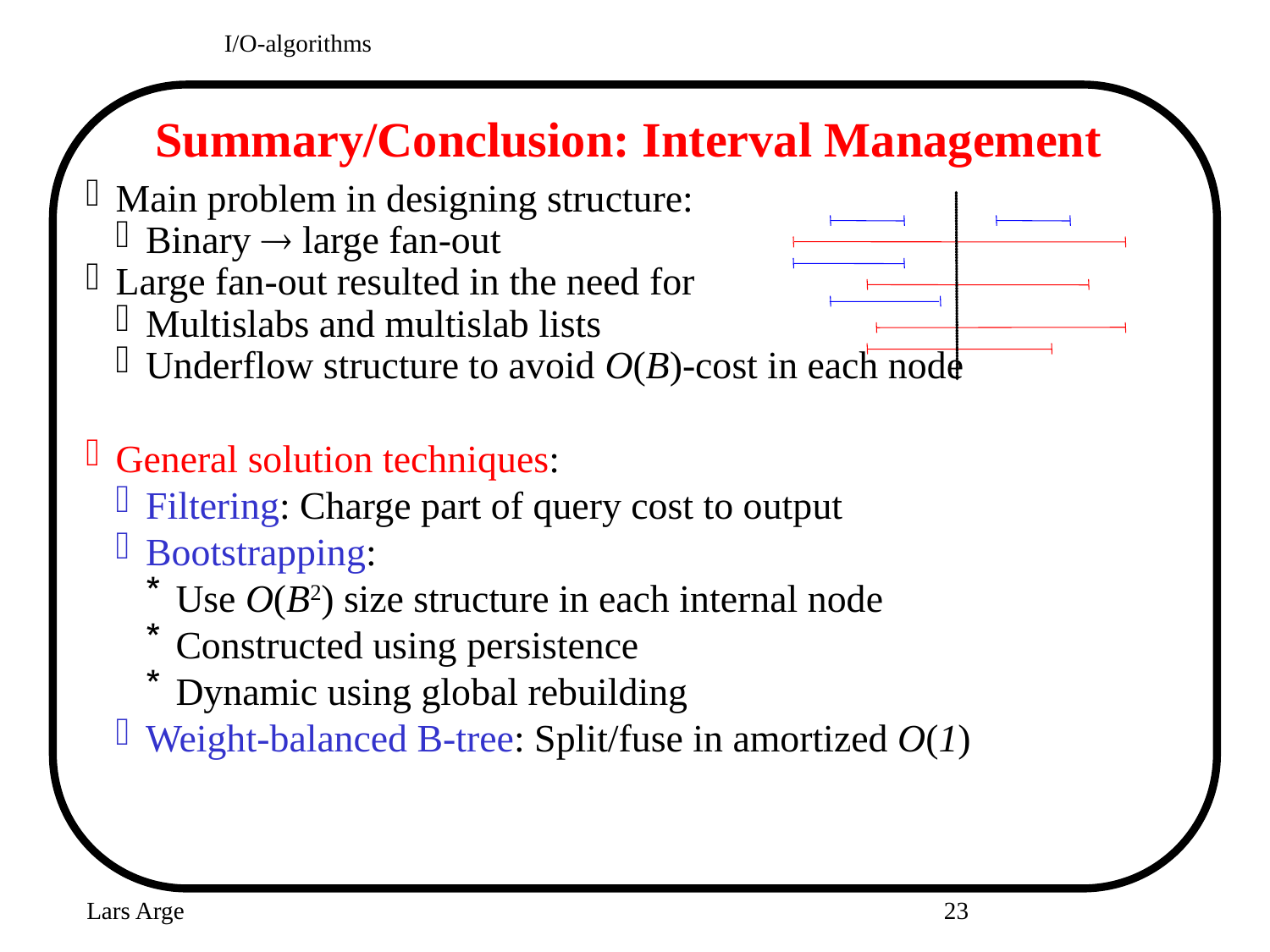

I/O-algorithms
Summary/Conclusion: Interval Management
Main problem in designing structure:
Binary → large fan-out
Large fan-out resulted in the need for
Multislabs and multislab lists
Underflow structure to avoid O(B)-cost in each node

General solution techniques:
Filtering: Charge part of query cost to output
Bootstrapping:
Use O(B2) size structure in each internal node
Constructed using persistence
Dynamic using global rebuilding
Weight-balanced B-tree: Split/fuse in amortized O(1)

Lars Arge
23